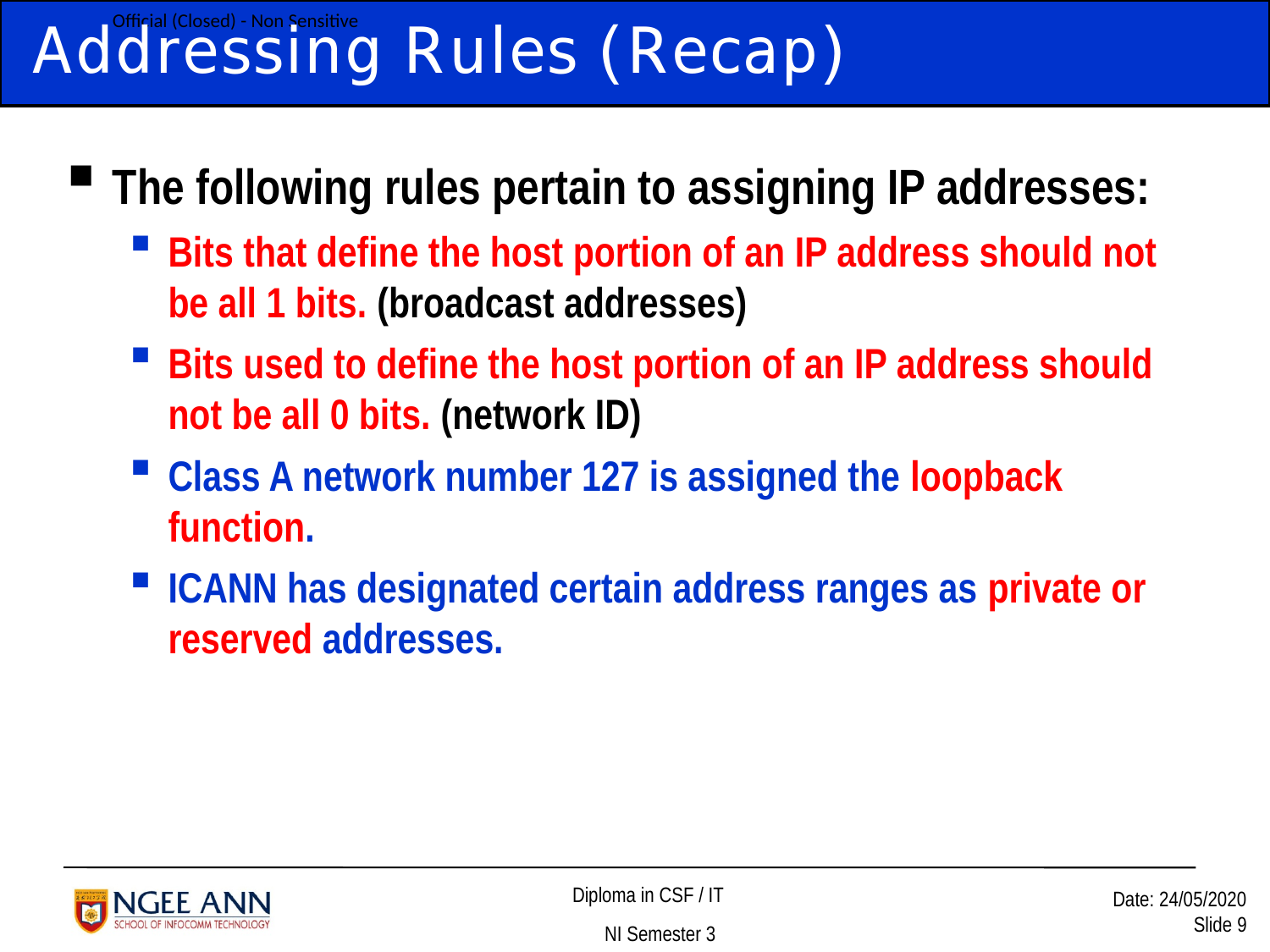

Addressing Rules (Recap)
The following rules pertain to assigning IP addresses:
Bits that define the host portion of an IP address should not be all 1 bits. (broadcast addresses)
Bits used to define the host portion of an IP address should not be all 0 bits. (network ID)
Class A network number 127 is assigned the loopback function.
ICANN has designated certain address ranges as private or reserved addresses.